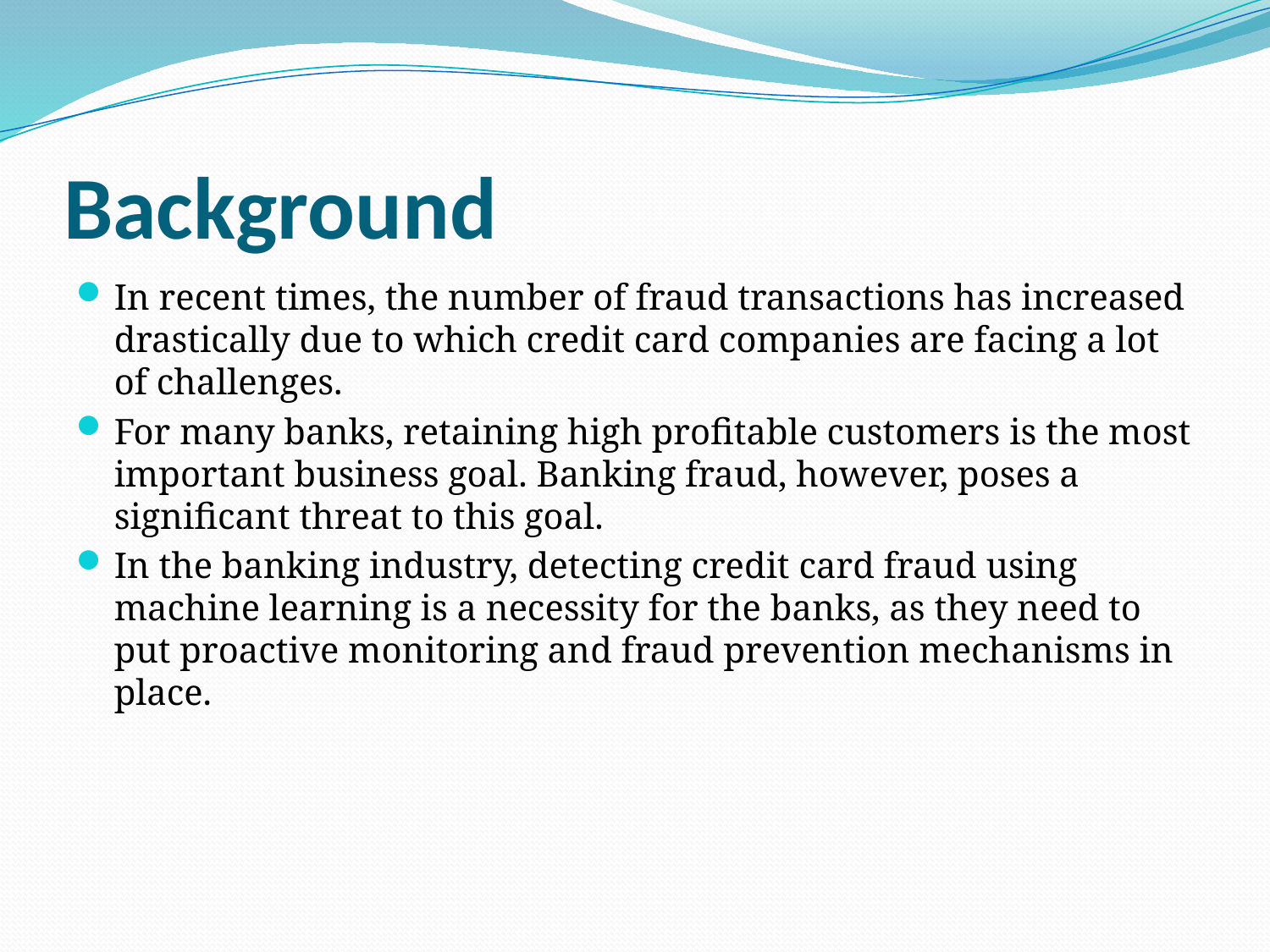

# Background
In recent times, the number of fraud transactions has increased drastically due to which credit card companies are facing a lot of challenges.
For many banks, retaining high profitable customers is the most important business goal. Banking fraud, however, poses a significant threat to this goal.
In the banking industry, detecting credit card fraud using machine learning is a necessity for the banks, as they need to put proactive monitoring and fraud prevention mechanisms in place.